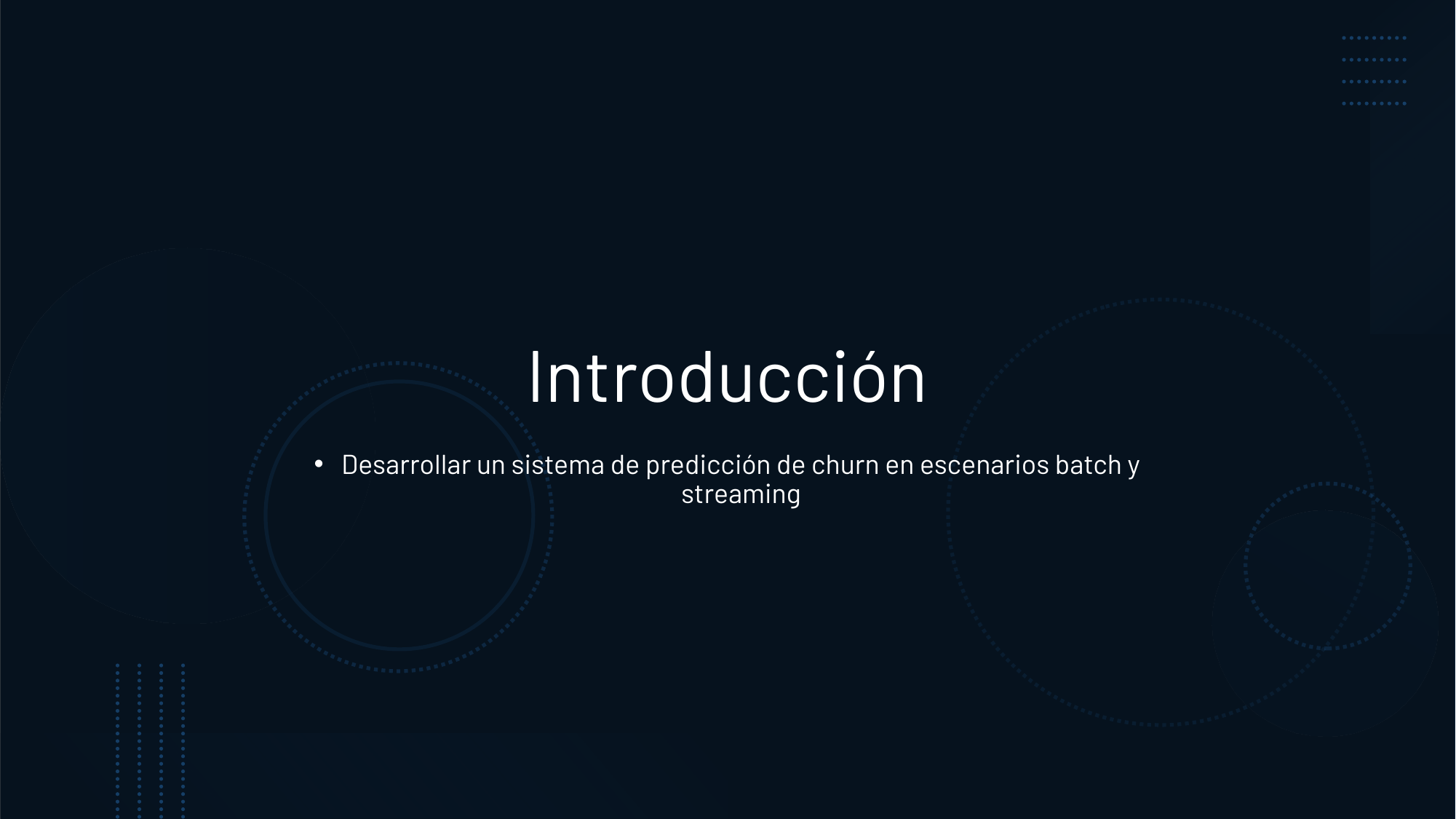

# Introducción

Desarrollar un sistema de predicción de churn en escenarios batch y streaming